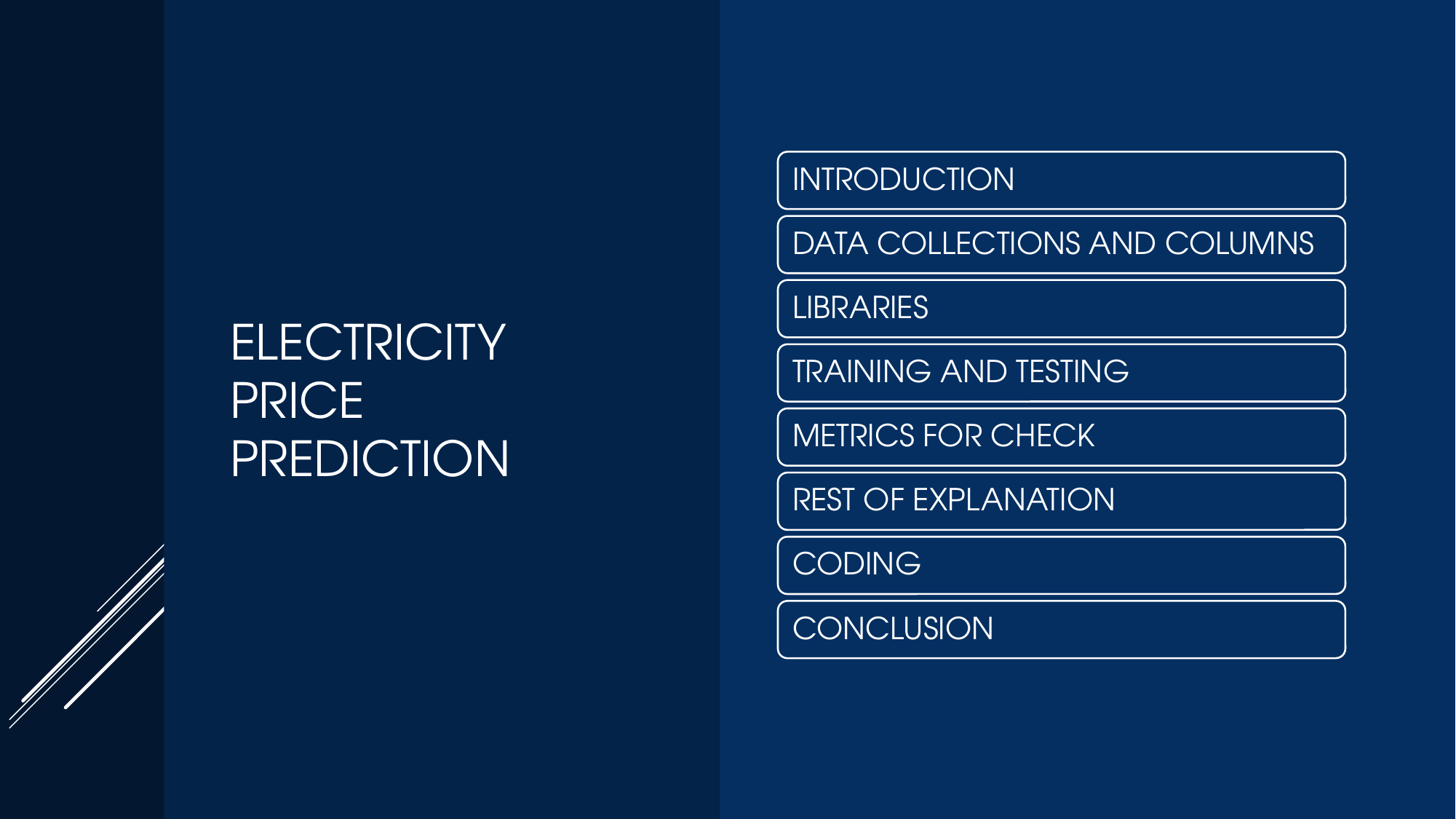

# Electricity price prediction
INTRODUCTION
DATA COLLECTIONS AND COLUMNS
LIBRARIES
TRAINING AND TESTING
METRICS FOR CHECK
REST OF EXPLANATION
CODING
CONCLUSION